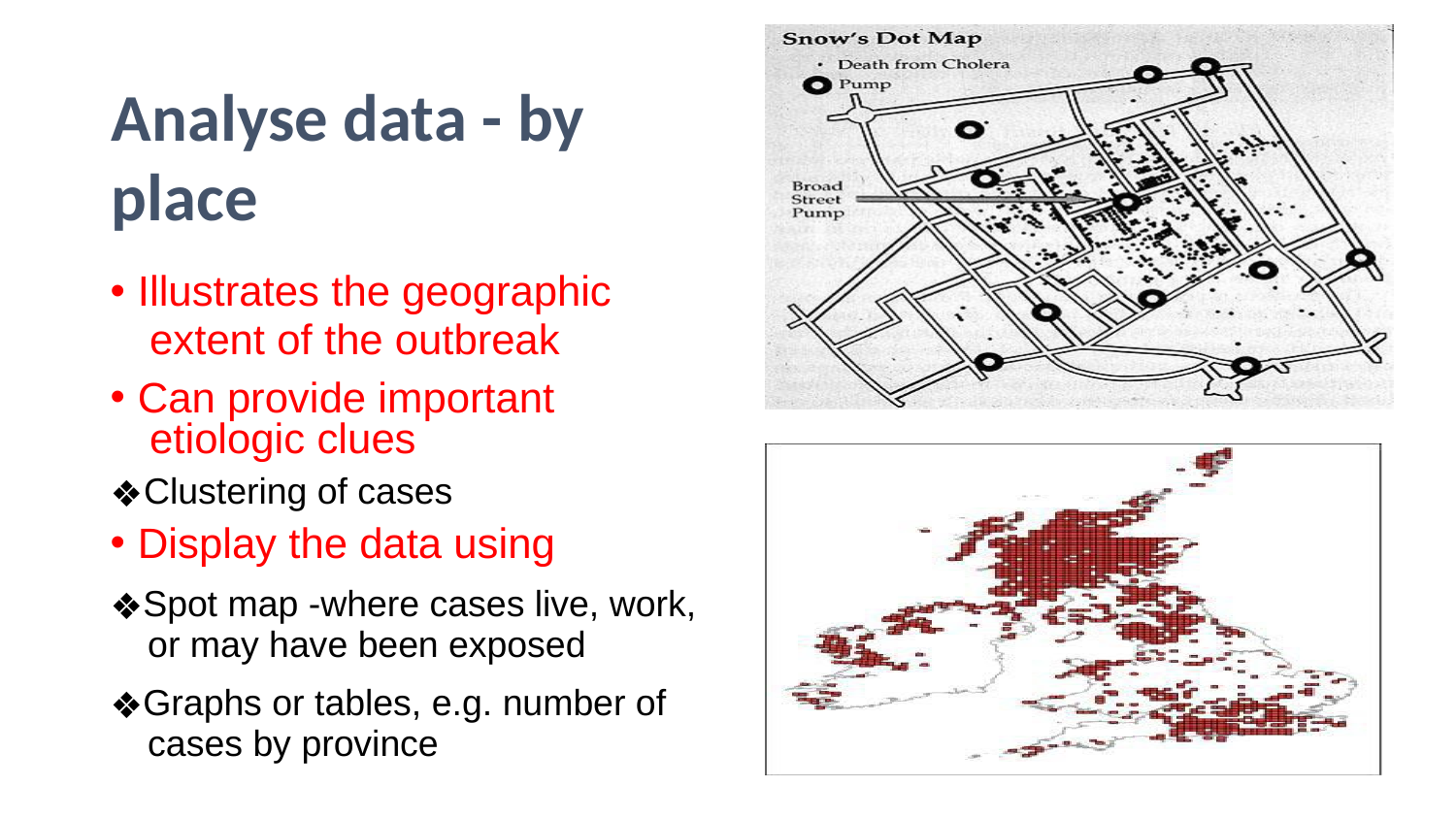

# Analyse data - by place
Illustrates the geographic  extent of the outbreak
Can provide important  etiologic clues
Clustering of cases
Display the data using
Spot map -where cases live, work,  or may have been exposed
Graphs or tables, e.g. number of  cases by province